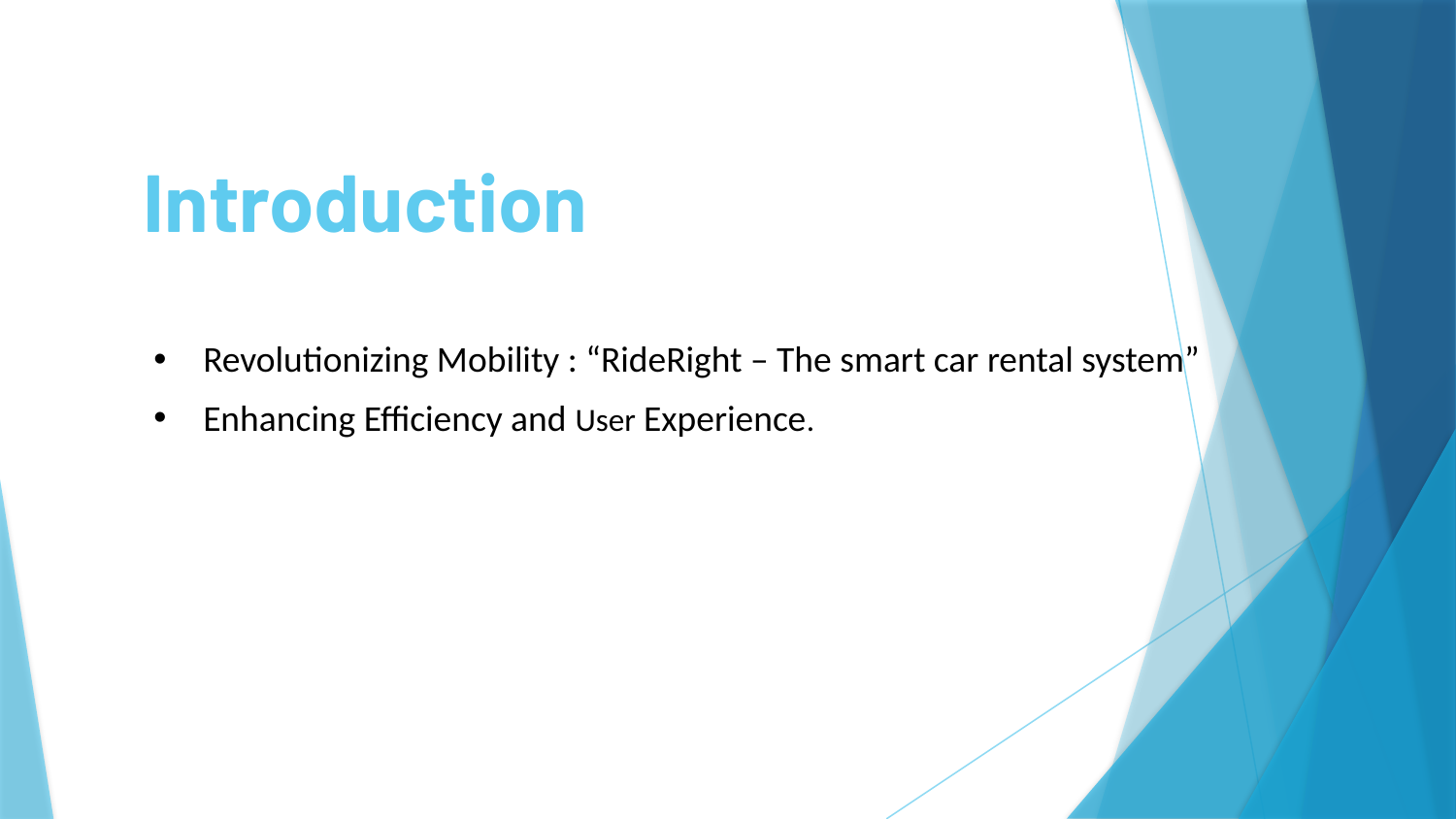

# Introduction

Revolutionizing Mobility : “RideRight – The smart car rental system”
Enhancing Efficiency and User Experience.